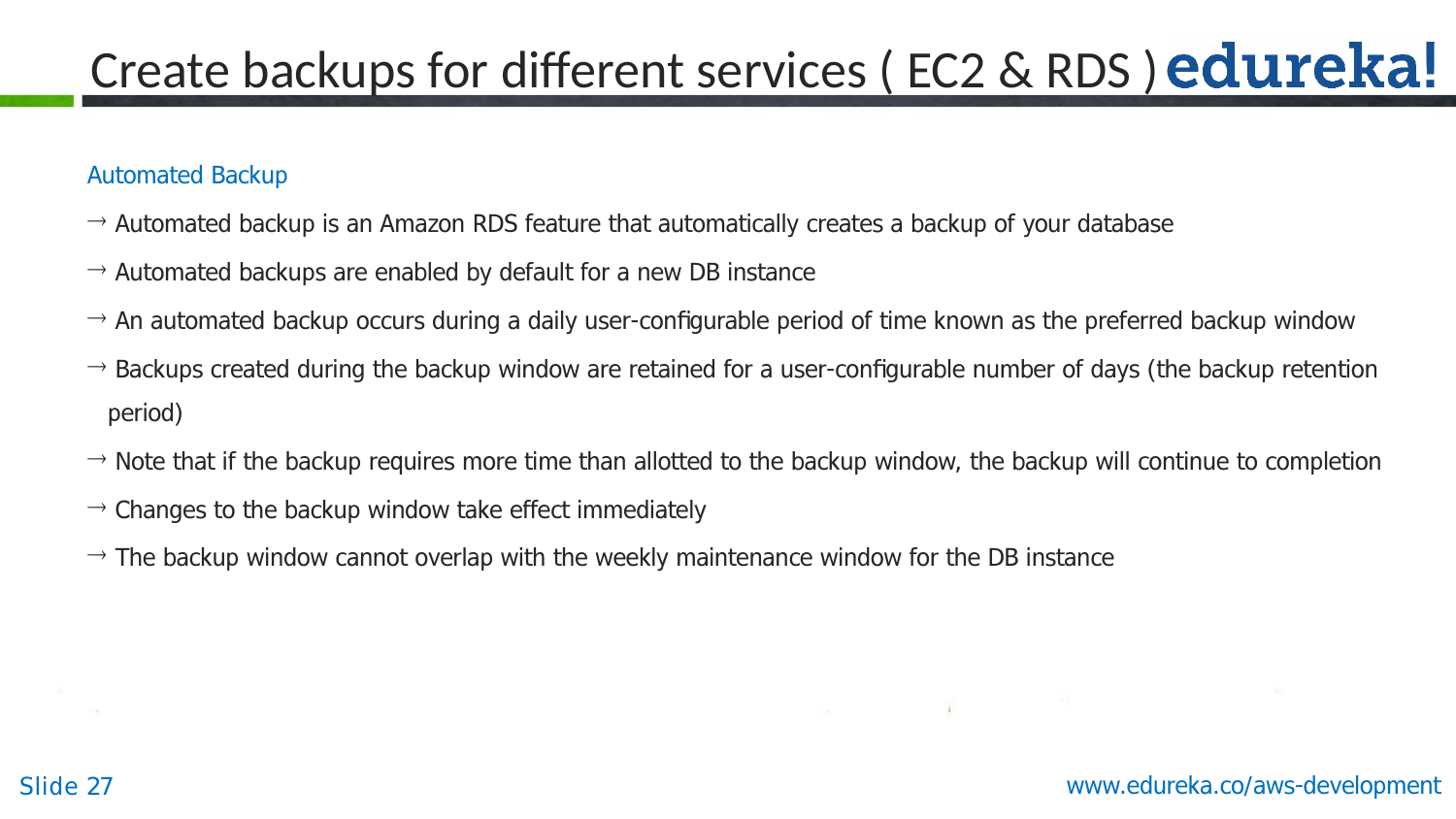

# Create backups for different services ( EC2 & RDS )
Automated Backup
 Automated backup is an Amazon RDS feature that automatically creates a backup of your database
 Automated backups are enabled by default for a new DB instance
 An automated backup occurs during a daily user-configurable period of time known as the preferred backup window
 Backups created during the backup window are retained for a user-configurable number of days (the backup retention period)
 Note that if the backup requires more time than allotted to the backup window, the backup will continue to completion
 Changes to the backup window take effect immediately
 The backup window cannot overlap with the weekly maintenance window for the DB instance